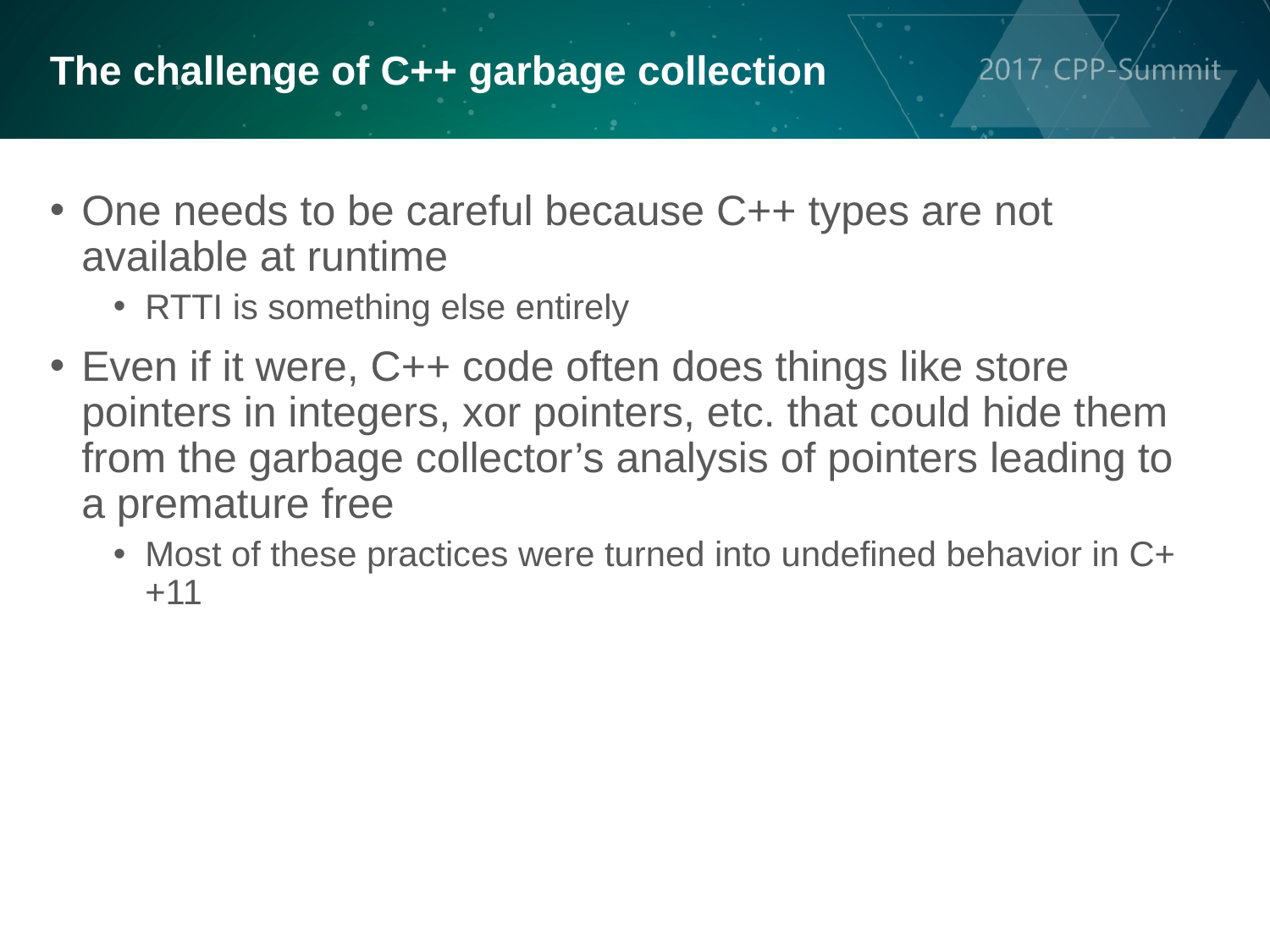

The challenge of C++ garbage collection
One needs to be careful because C++ types are not available at runtime
RTTI is something else entirely
Even if it were, C++ code often does things like store pointers in integers, xor pointers, etc. that could hide them from the garbage collector’s analysis of pointers leading to a premature free
Most of these practices were turned into undefined behavior in C++11